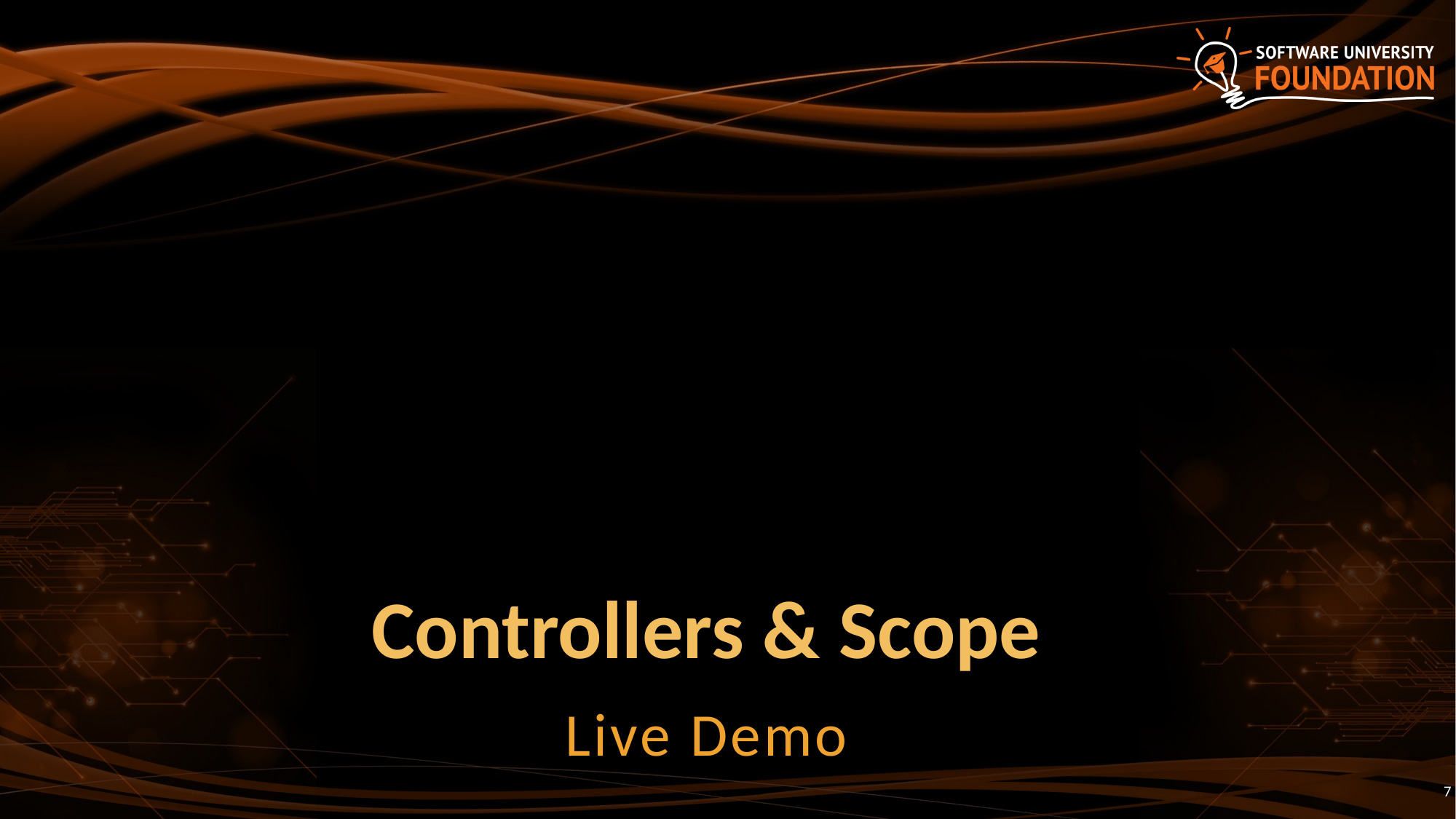

# Controllers & Scope
Live Demo
7